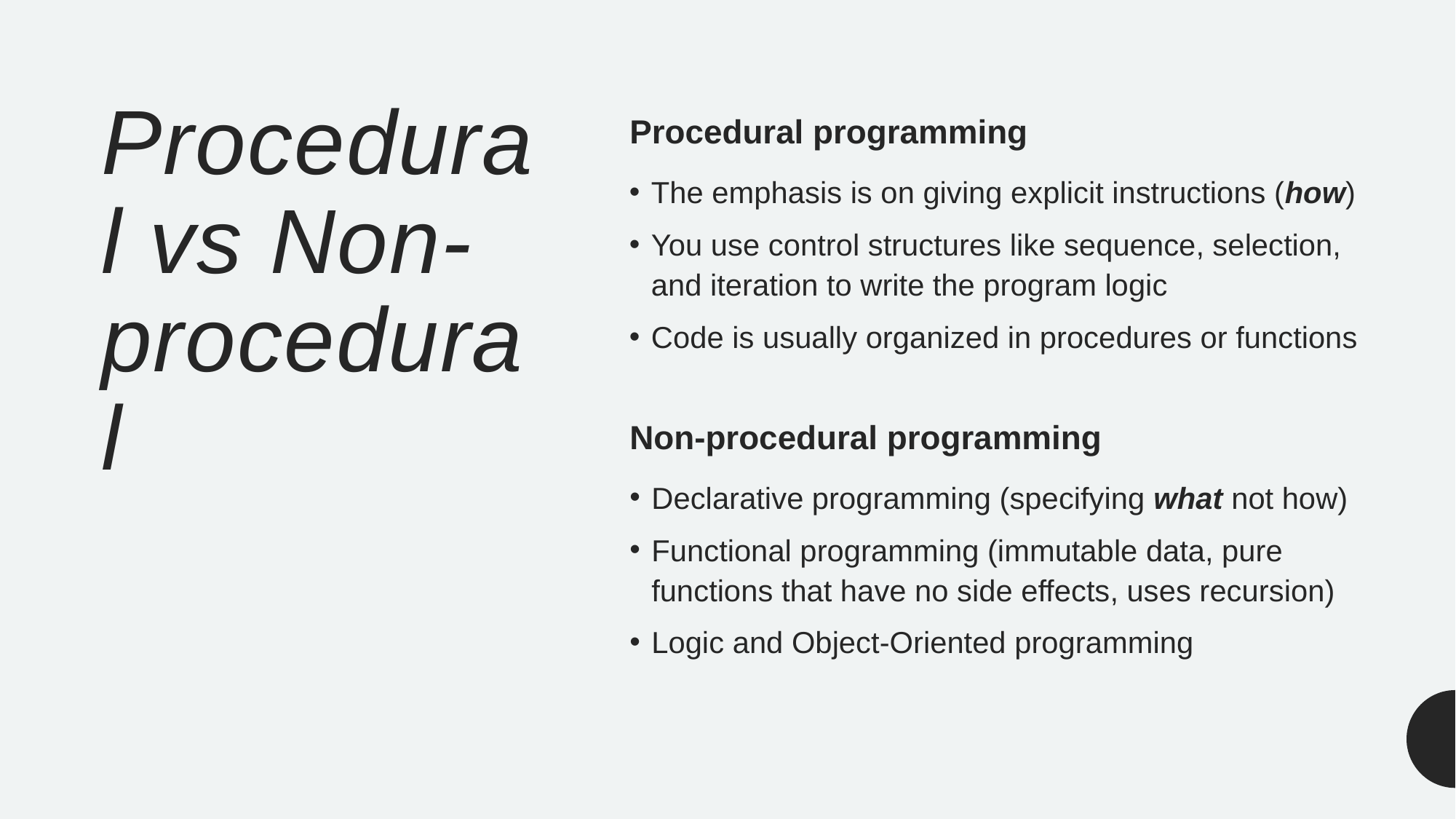

# Procedural vs Non-procedural
Procedural programming
The emphasis is on giving explicit instructions (how)
You use control structures like sequence, selection, and iteration to write the program logic
Code is usually organized in procedures or functions
Non-procedural programming
Declarative programming (specifying what not how)
Functional programming (immutable data, pure functions that have no side effects, uses recursion)
Logic and Object-Oriented programming